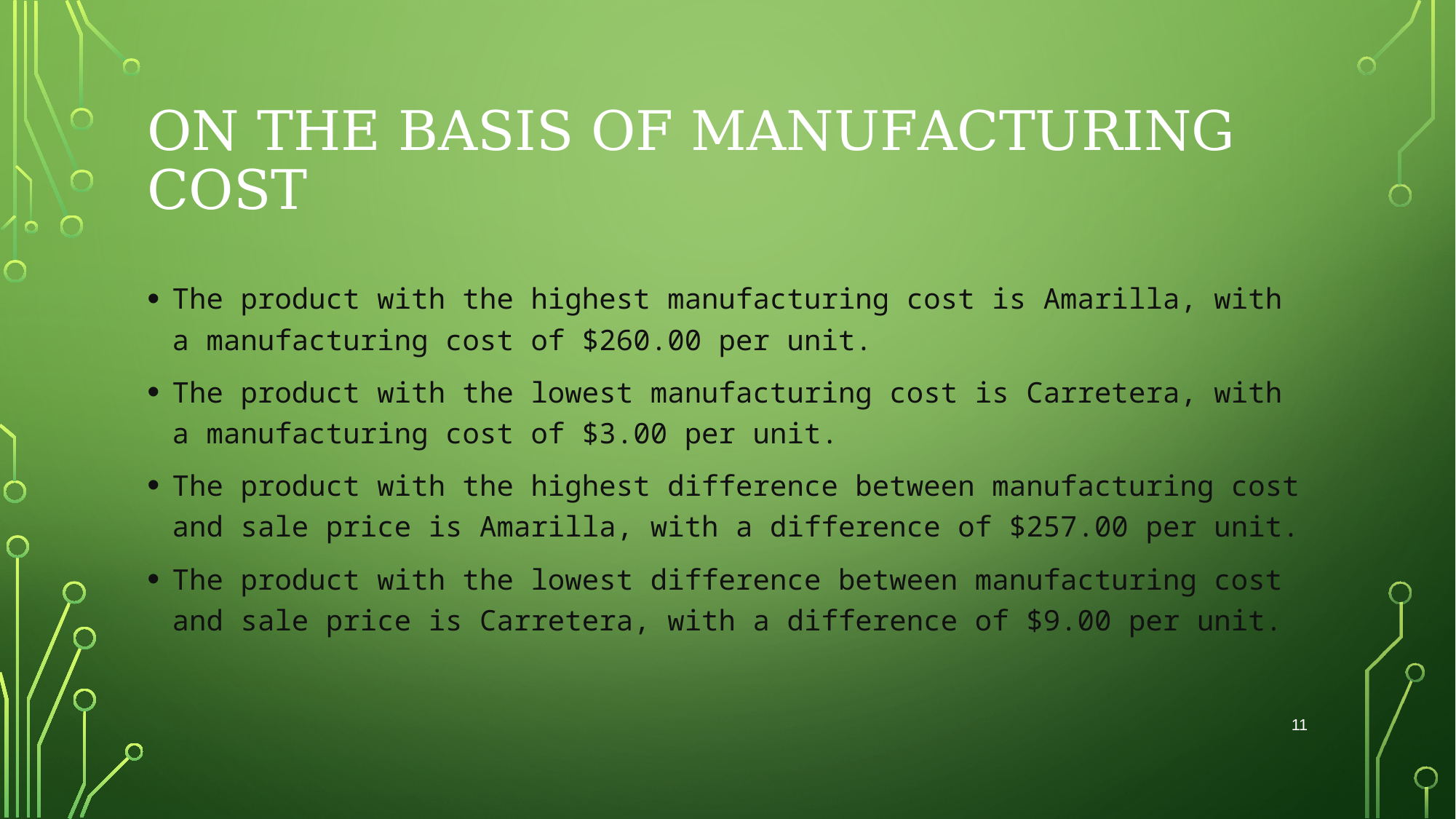

# On the basis of Manufacturing Cost
The product with the highest manufacturing cost is Amarilla, with a manufacturing cost of $260.00 per unit.
The product with the lowest manufacturing cost is Carretera, with a manufacturing cost of $3.00 per unit.
The product with the highest difference between manufacturing cost and sale price is Amarilla, with a difference of $257.00 per unit.
The product with the lowest difference between manufacturing cost and sale price is Carretera, with a difference of $9.00 per unit.

11